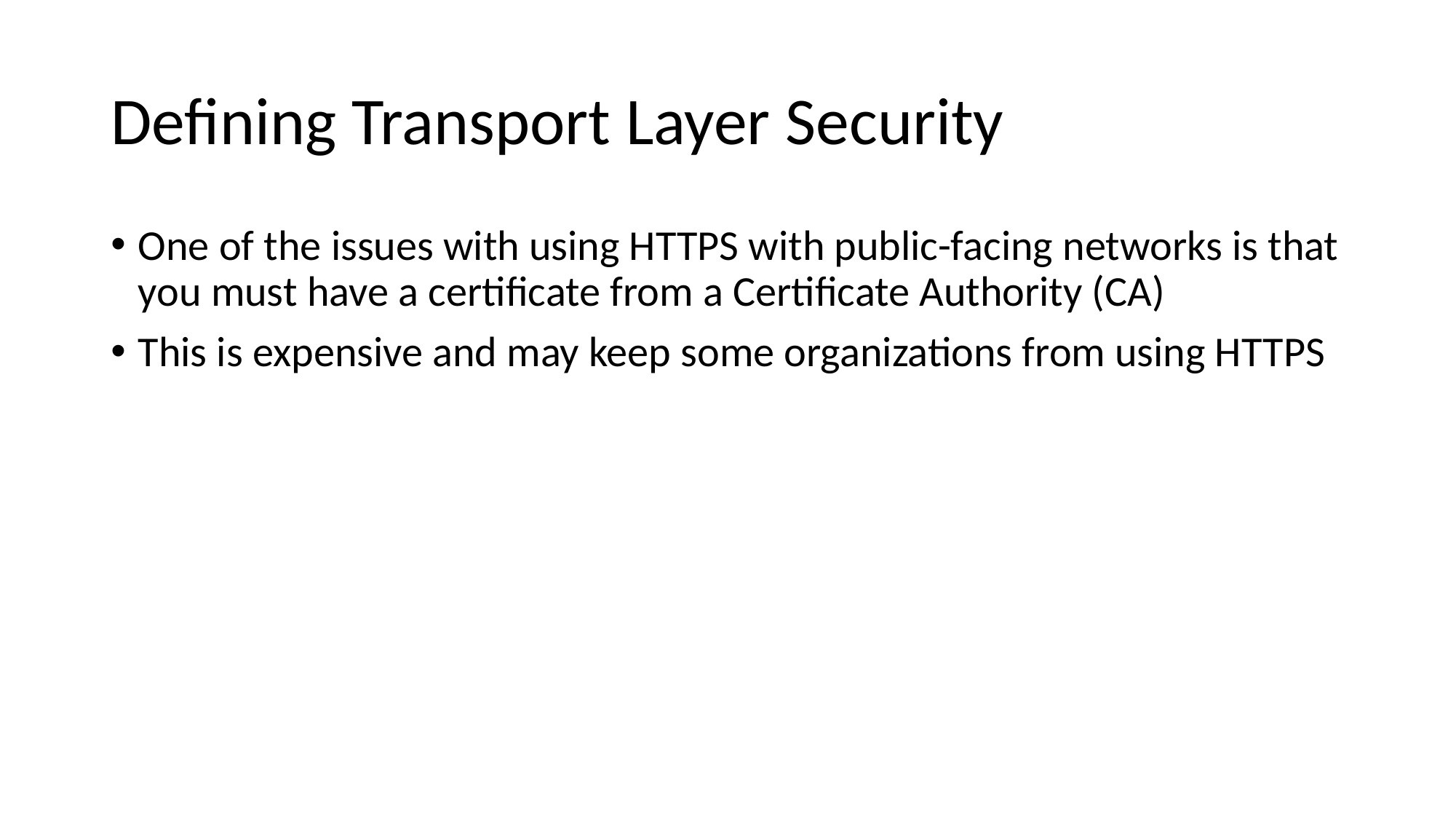

# Defining Transport Layer Security
One of the issues with using HTTPS with public-facing networks is that you must have a certificate from a Certificate Authority (CA)
This is expensive and may keep some organizations from using HTTPS